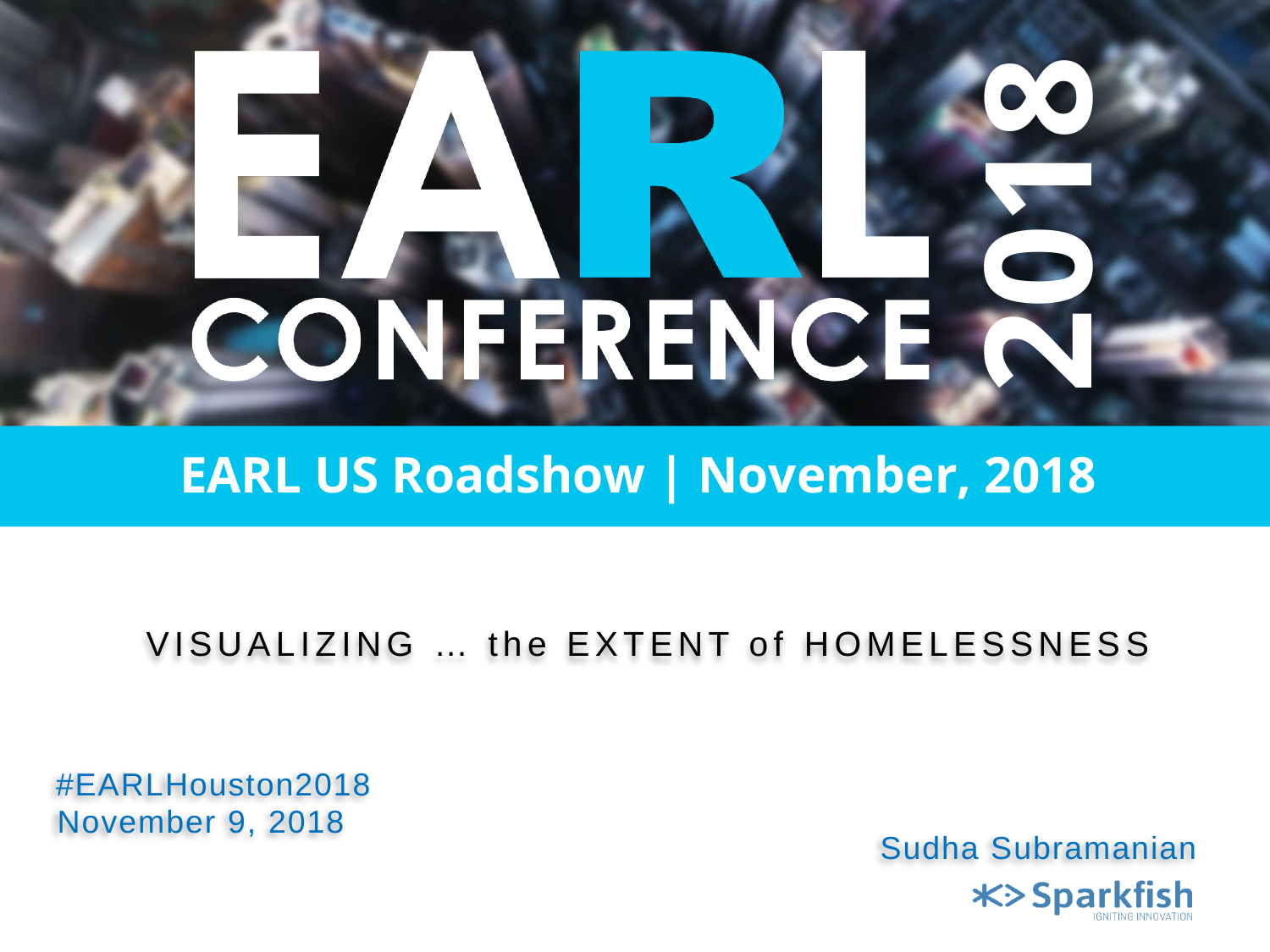

VISUALIZING … the EXTENT of HOMELESSNESS
#EARLHouston2018
November 9, 2018
Sudha Subramanian